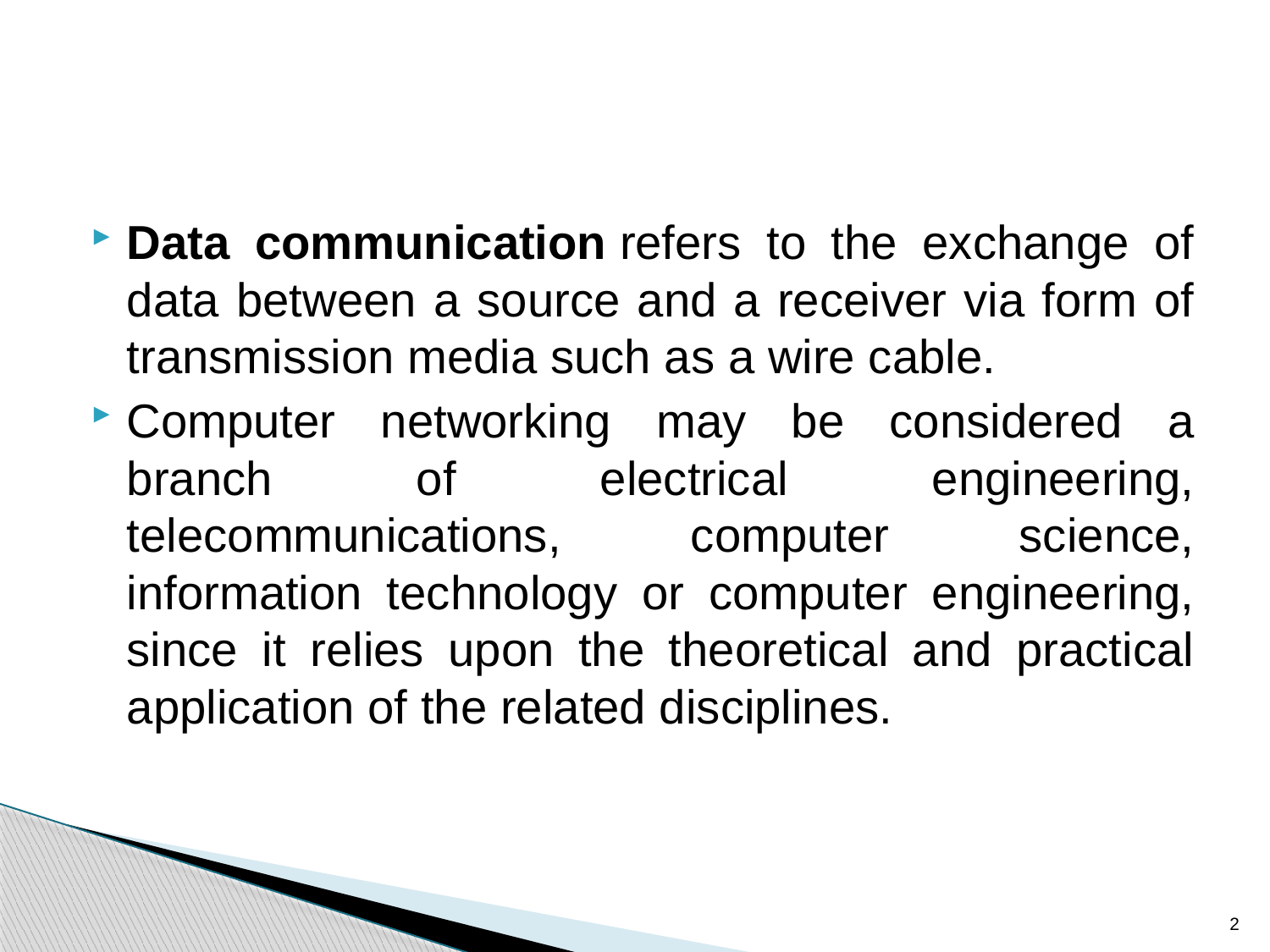

#
Data communication refers to the exchange of data between a source and a receiver via form of transmission media such as a wire cable.
Computer networking may be considered a branch of electrical engineering, telecommunications, computer science, information technology or computer engineering, since it relies upon the theoretical and practical application of the related disciplines.

2